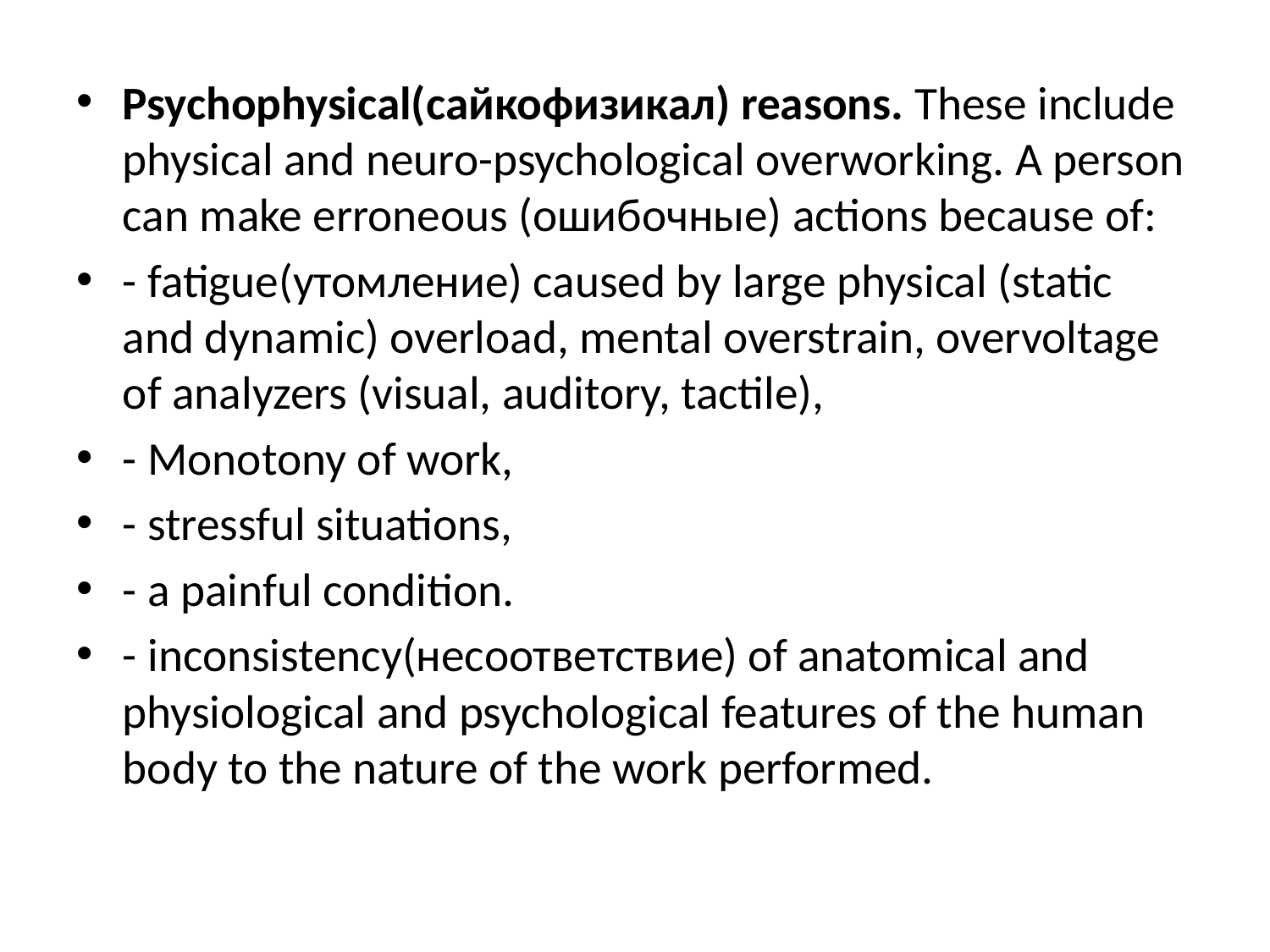

Psychophysical(сайкофизикал) reasons. These include physical and neuro-psychological overworking. A person can make erroneous (ошибочные) actions because of:
- fatigue(утомление) caused by large physical (static and dynamic) overload, mental overstrain, overvoltage of analyzers (visual, auditory, tactile),
- Monotony of work,
- stressful situations,
- a painful condition.
- inconsistency(несоответствие) of anatomical and physiological and psychological features of the human body to the nature of the work performed.